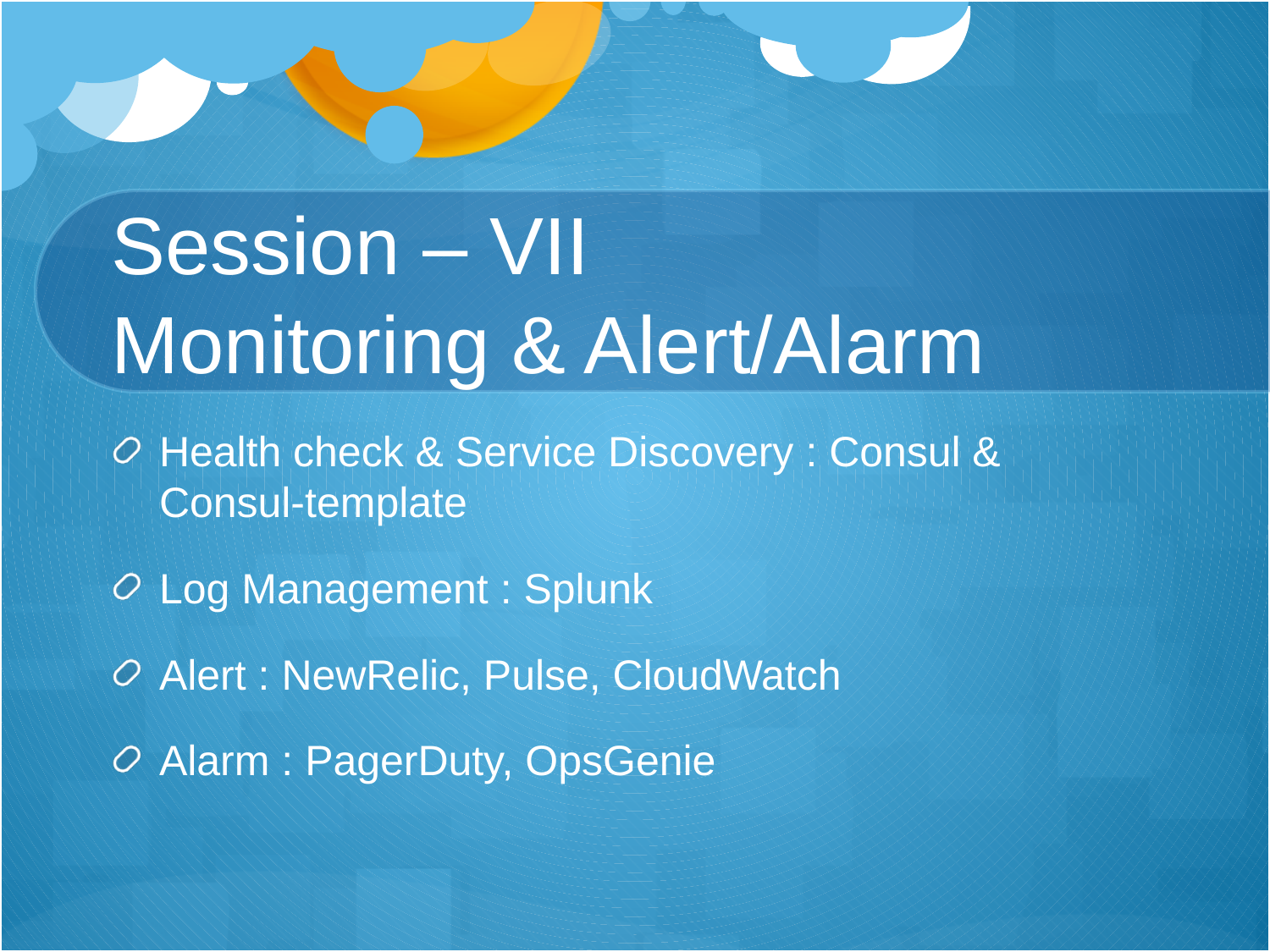

# Session – VII Monitoring & Alert/Alarm
Health check & Service Discovery : Consul & Consul-template
Log Management : Splunk
Alert : NewRelic, Pulse, CloudWatch
Alarm : PagerDuty, OpsGenie